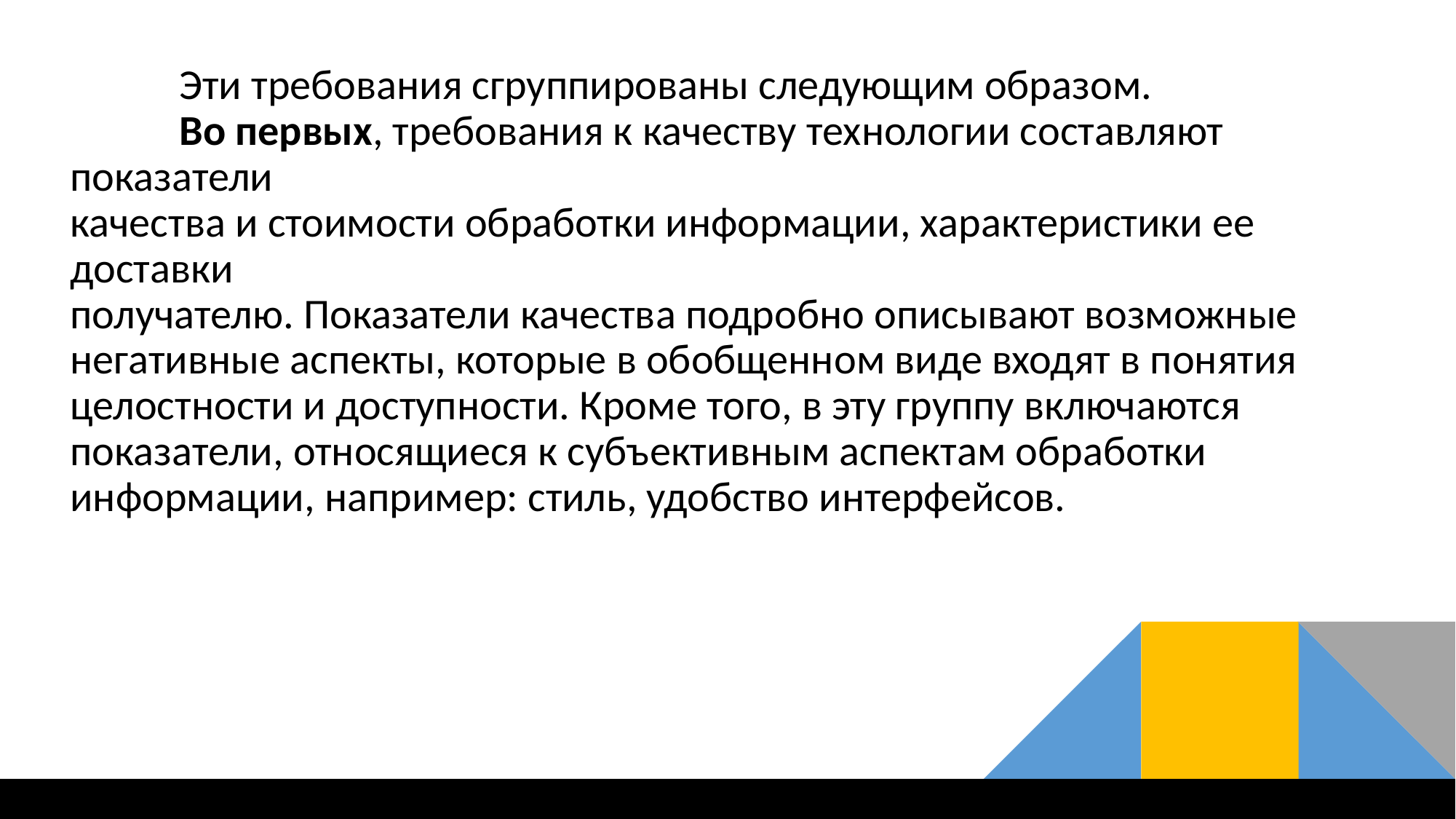

Эти требования сгруппированы следующим образом.
		Во первых, требования к качеству технологии составляют показатели
качества и стоимости обработки информации, характеристики ее доставки
получателю. Показатели качества подробно описывают возможные
негативные аспекты, которые в обобщенном виде входят в понятия
целостности и доступности. Кроме того, в эту группу включаются
показатели, относящиеся к субъективным аспектам обработки
информации, например: стиль, удобство интерфейсов.